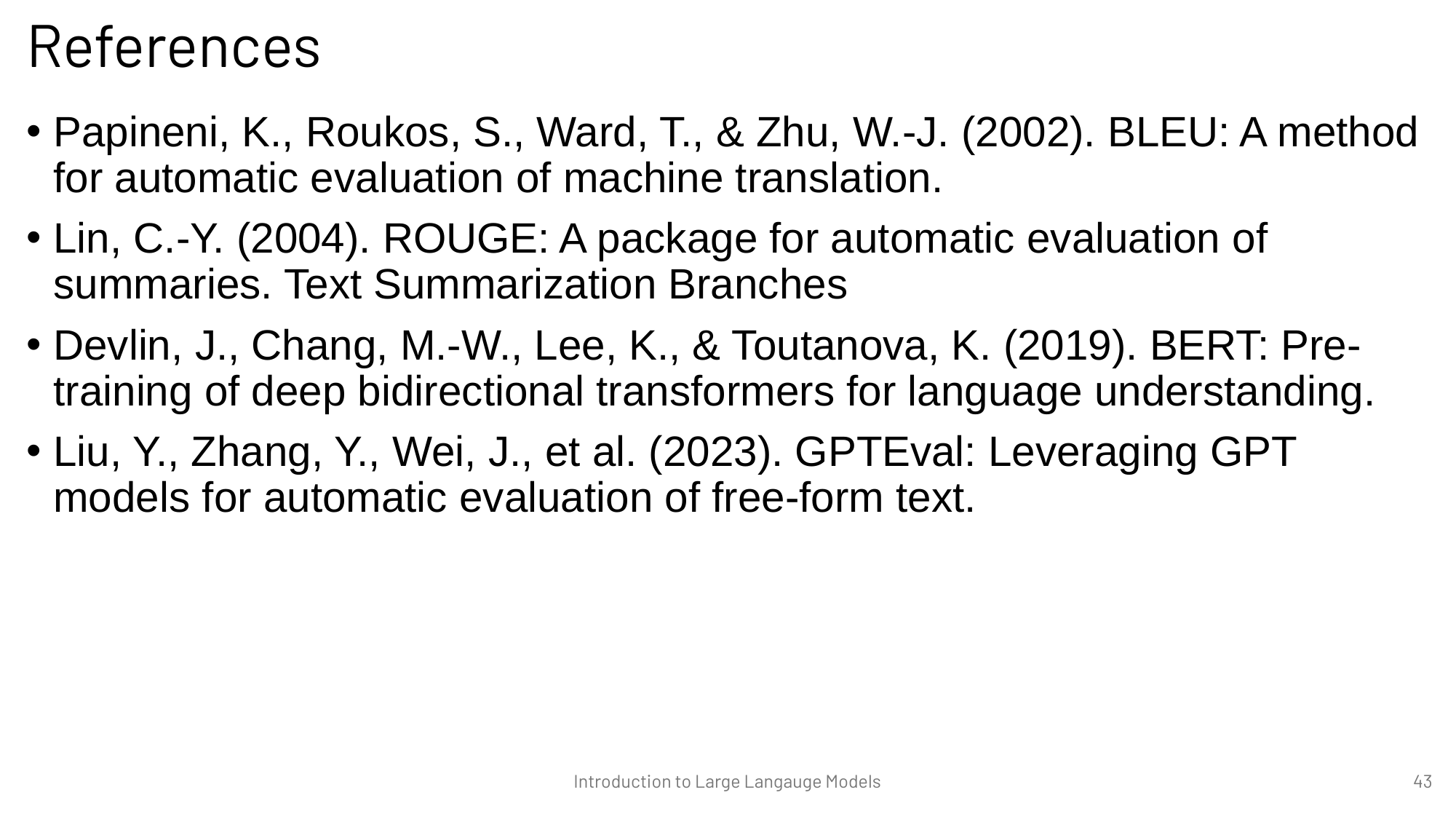

# References
Papineni, K., Roukos, S., Ward, T., & Zhu, W.-J. (2002). BLEU: A method for automatic evaluation of machine translation.
Lin, C.-Y. (2004). ROUGE: A package for automatic evaluation of summaries. Text Summarization Branches
Devlin, J., Chang, M.-W., Lee, K., & Toutanova, K. (2019). BERT: Pre-training of deep bidirectional transformers for language understanding.
Liu, Y., Zhang, Y., Wei, J., et al. (2023). GPTEval: Leveraging GPT models for automatic evaluation of free-form text.

Introduction to Large Langauge Models
43